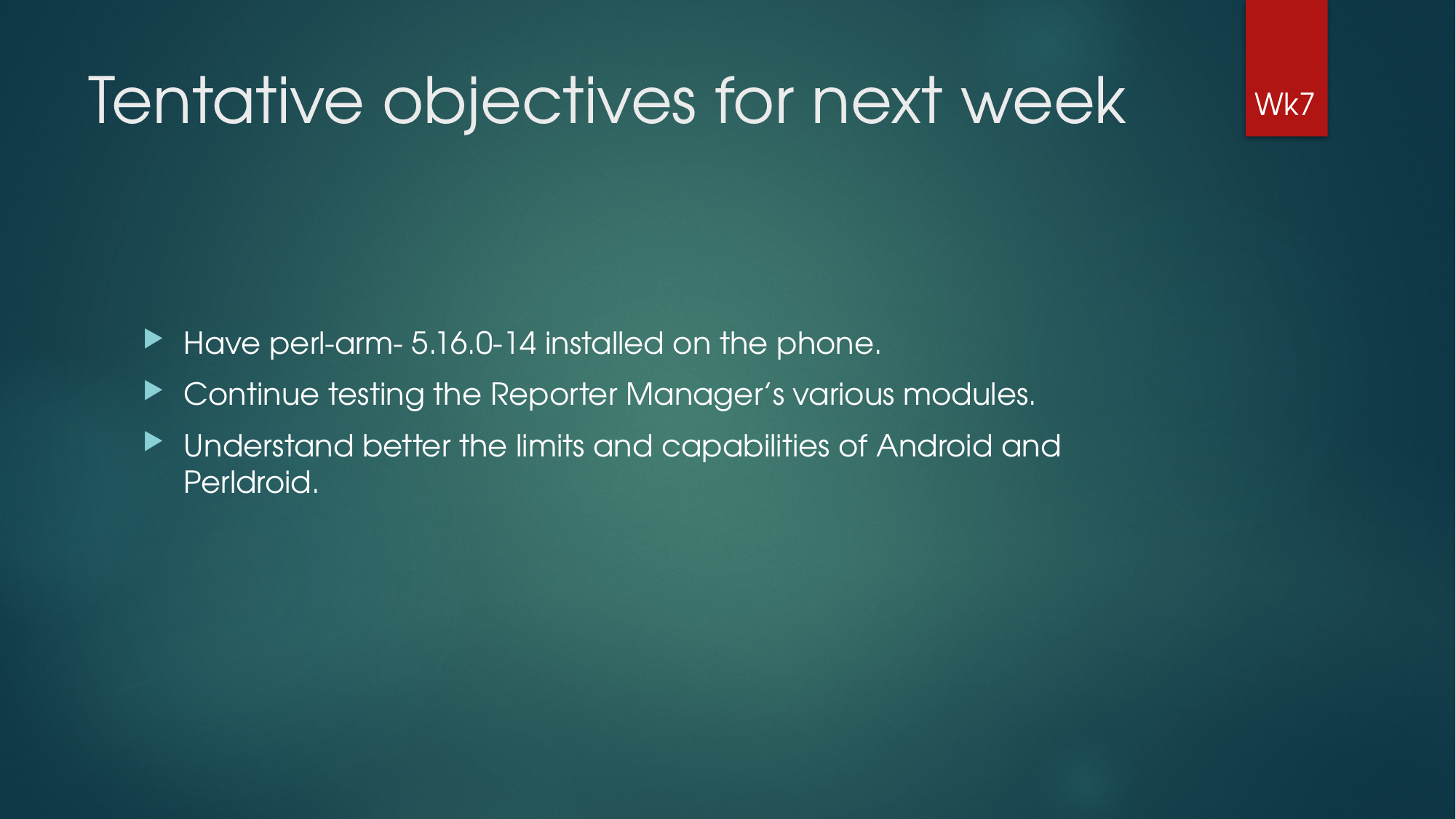

# Tentative objectives for next week
Wk7
Have perl-arm- 5.16.0-14 installed on the phone.
Continue testing the Reporter Manager’s various modules.
Understand better the limits and capabilities of Android and Perldroid.